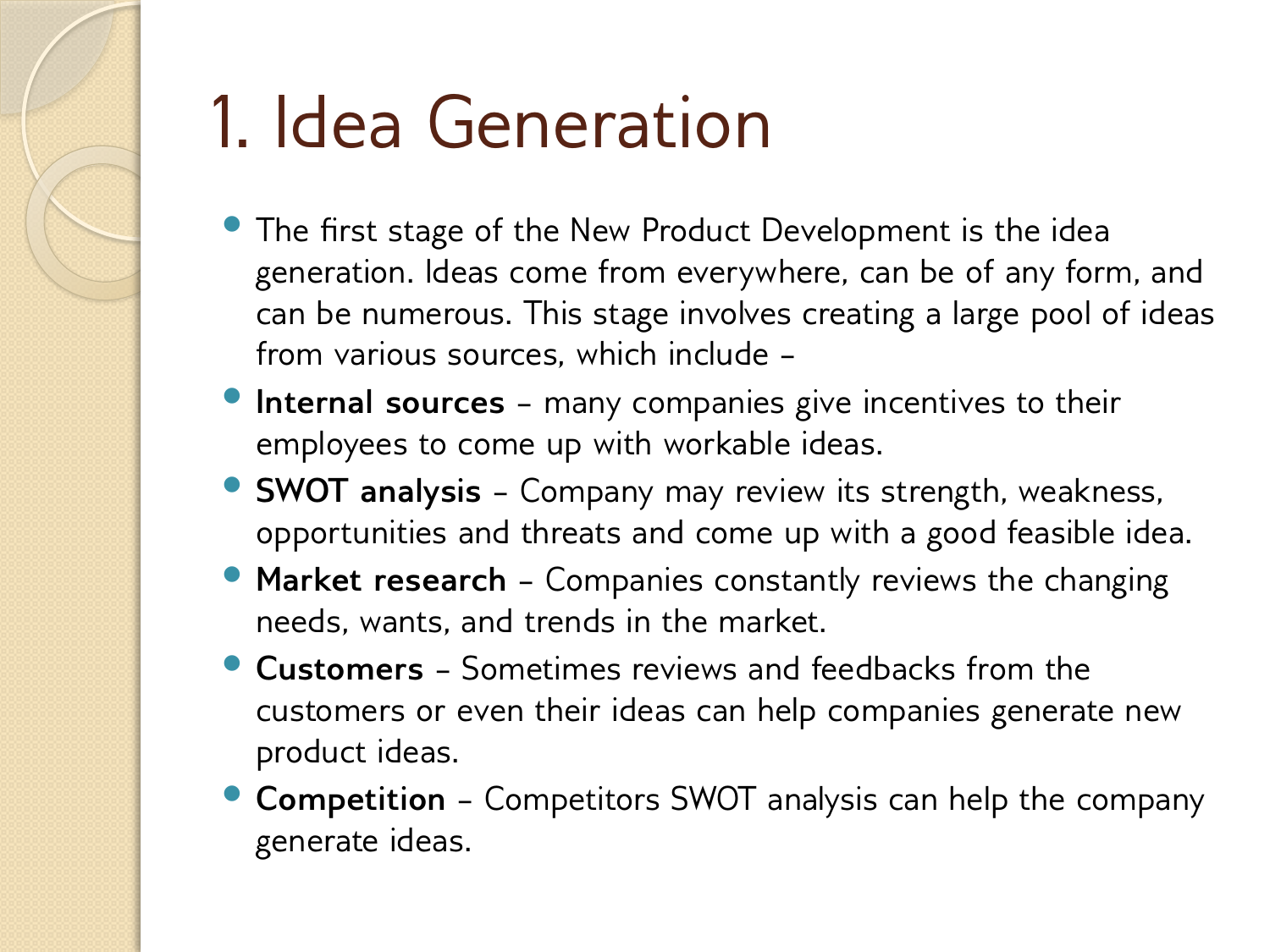

# 1. Idea Generation
The first stage of the New Product Development is the idea generation. Ideas come from everywhere, can be of any form, and can be numerous. This stage involves creating a large pool of ideas from various sources, which include –
Internal sources – many companies give incentives to their employees to come up with workable ideas.
SWOT analysis – Company may review its strength, weakness, opportunities and threats and come up with a good feasible idea.
Market research – Companies constantly reviews the changing needs, wants, and trends in the market.
Customers – Sometimes reviews and feedbacks from the customers or even their ideas can help companies generate new product ideas.
Competition – Competitors SWOT analysis can help the company generate ideas.